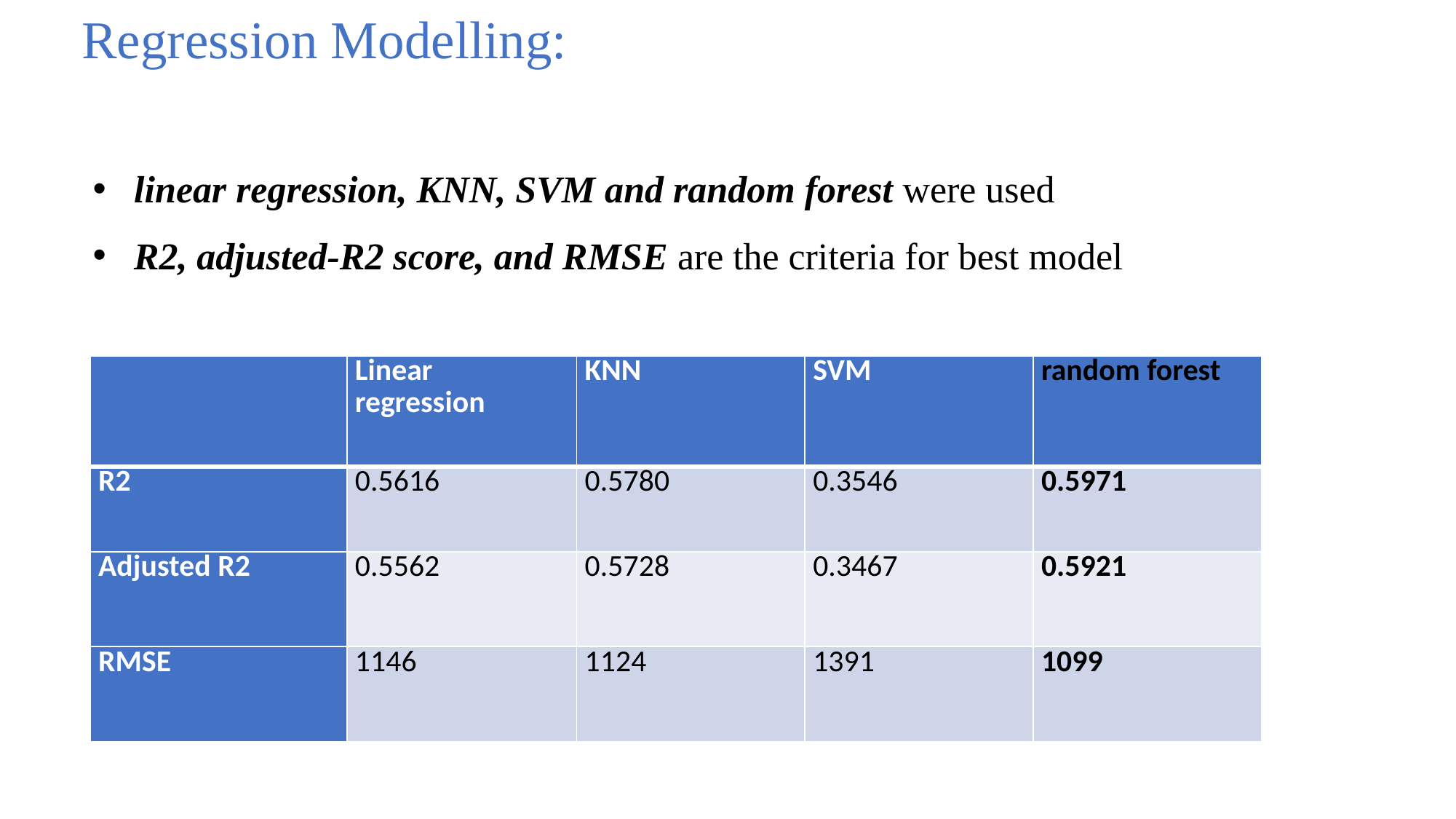

Regression Modelling:

# linear regression, KNN, SVM and random forest were used
R2, adjusted-R2 score, and RMSE are the criteria for best model
|  | Linear regression | KNN | SVM | random forest |
| --- | --- | --- | --- | --- |
| R2 | 0.5616 | 0.5780 | 0.3546 | 0.5971 |
| Adjusted R2 | 0.5562 | 0.5728 | 0.3467 | 0.5921 |
| RMSE | 1146 | 1124 | 1391 | 1099 |